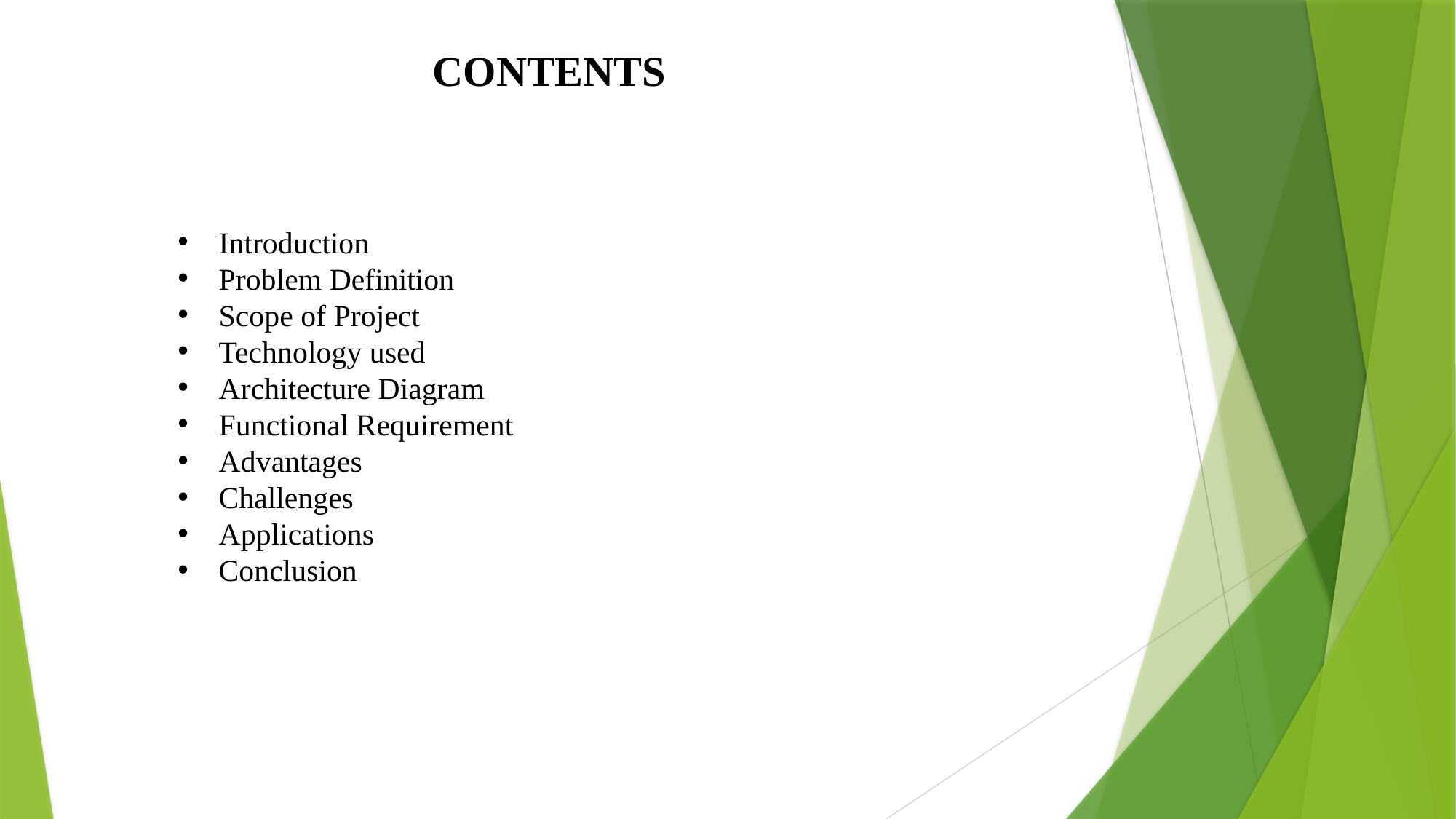

CONTENTS
Introduction
Problem Definition
Scope of Project
Technology used
Architecture Diagram
Functional Requirement
Advantages
Challenges
Applications
Conclusion